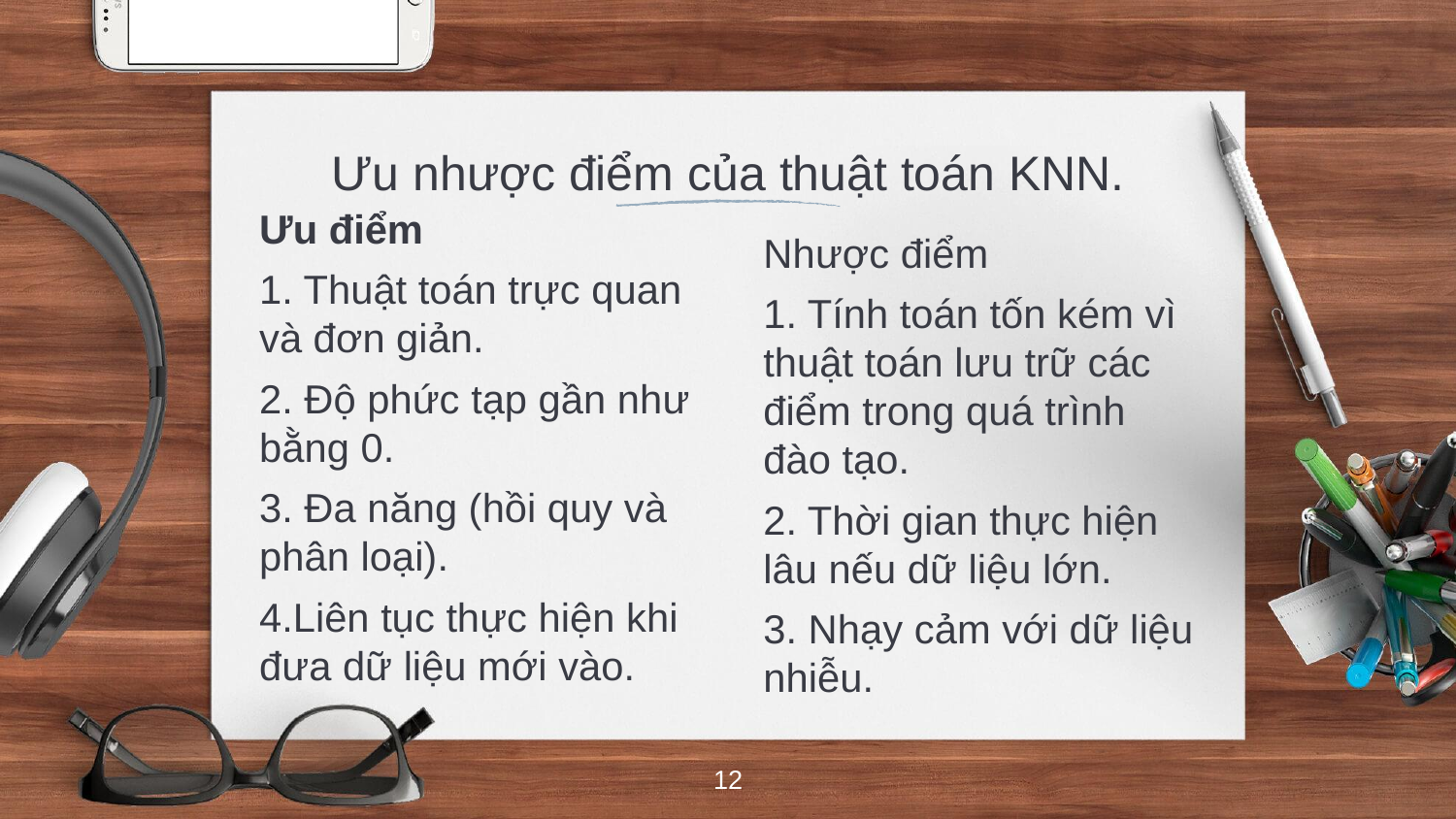

# Ưu nhược điểm của thuật toán KNN.
Ưu điểm
1. Thuật toán trực quan và đơn giản.
2. Độ phức tạp gần như bằng 0.
3. Đa năng (hồi quy và phân loại).
4.Liên tục thực hiện khi đưa dữ liệu mới vào.

Nhược điểm
1. Tính toán tốn kém vì thuật toán lưu trữ các điểm trong quá trình đào tạo.
2. Thời gian thực hiện lâu nếu dữ liệu lớn.
3. Nhạy cảm với dữ liệu nhiễu.
12